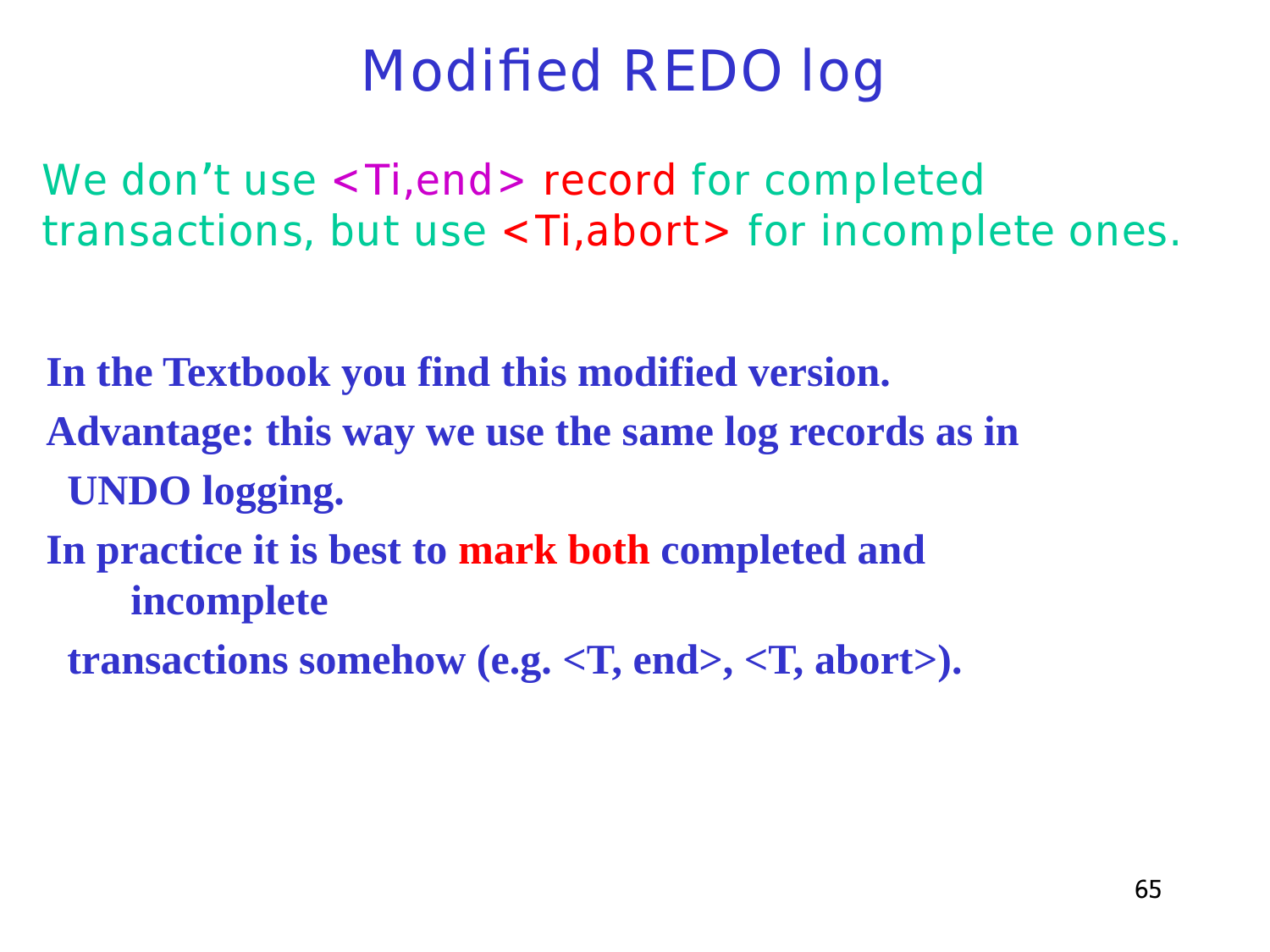

# Modified REDO log
We don’t use <Ti,end> record for completed transactions, but use <Ti,abort> for incomplete ones.
In the Textbook you find this modified version.
Advantage: this way we use the same log records as in
  UNDO logging.
In practice it is best to mark both completed and incomplete
  transactions somehow (e.g. <T, end>, <T, abort>).

65